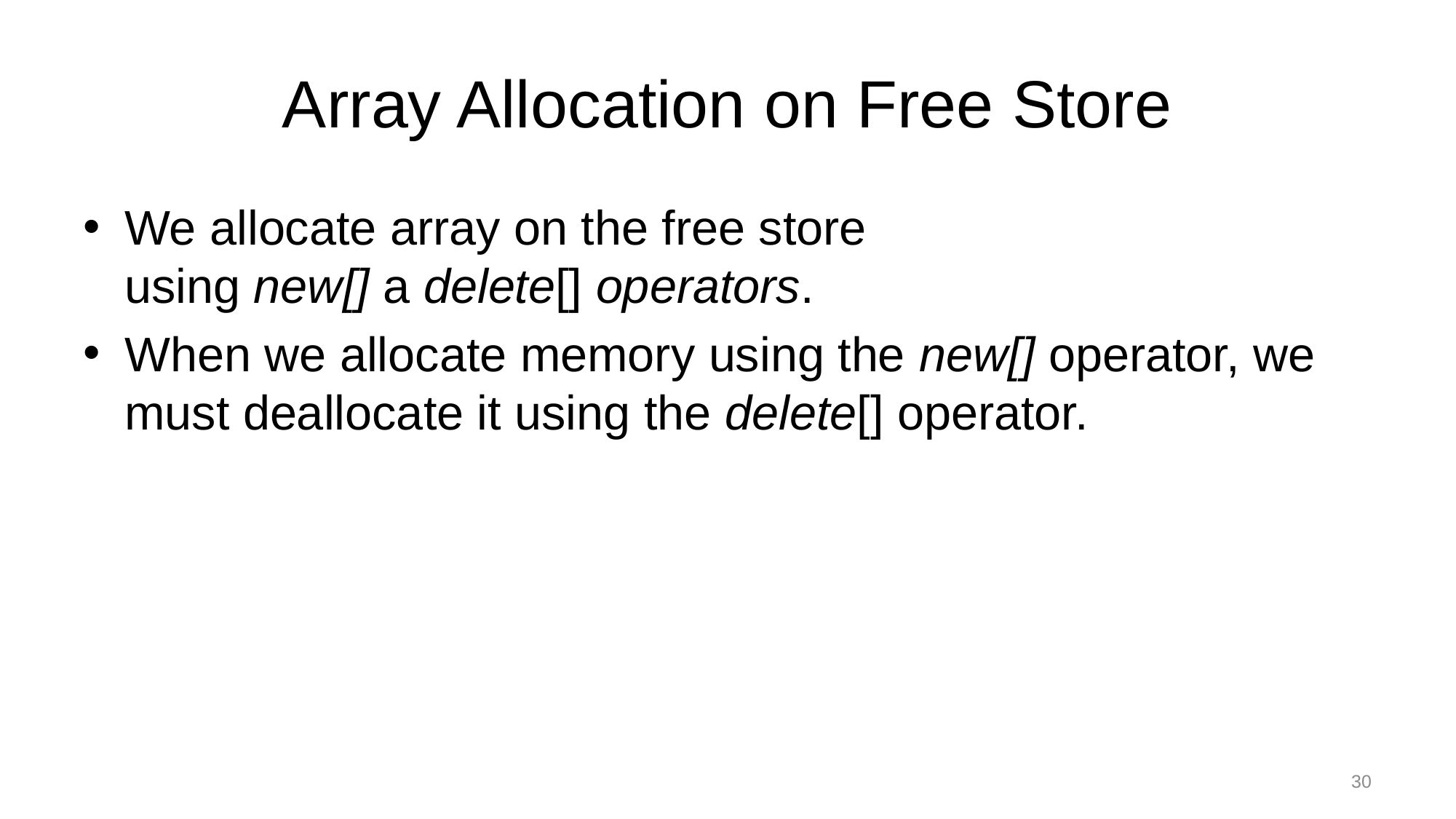

# Array Allocation on Free Store
We allocate array on the free store using new[] a delete[] operators.
When we allocate memory using the new[] operator, we must deallocate it using the delete[] operator.
30